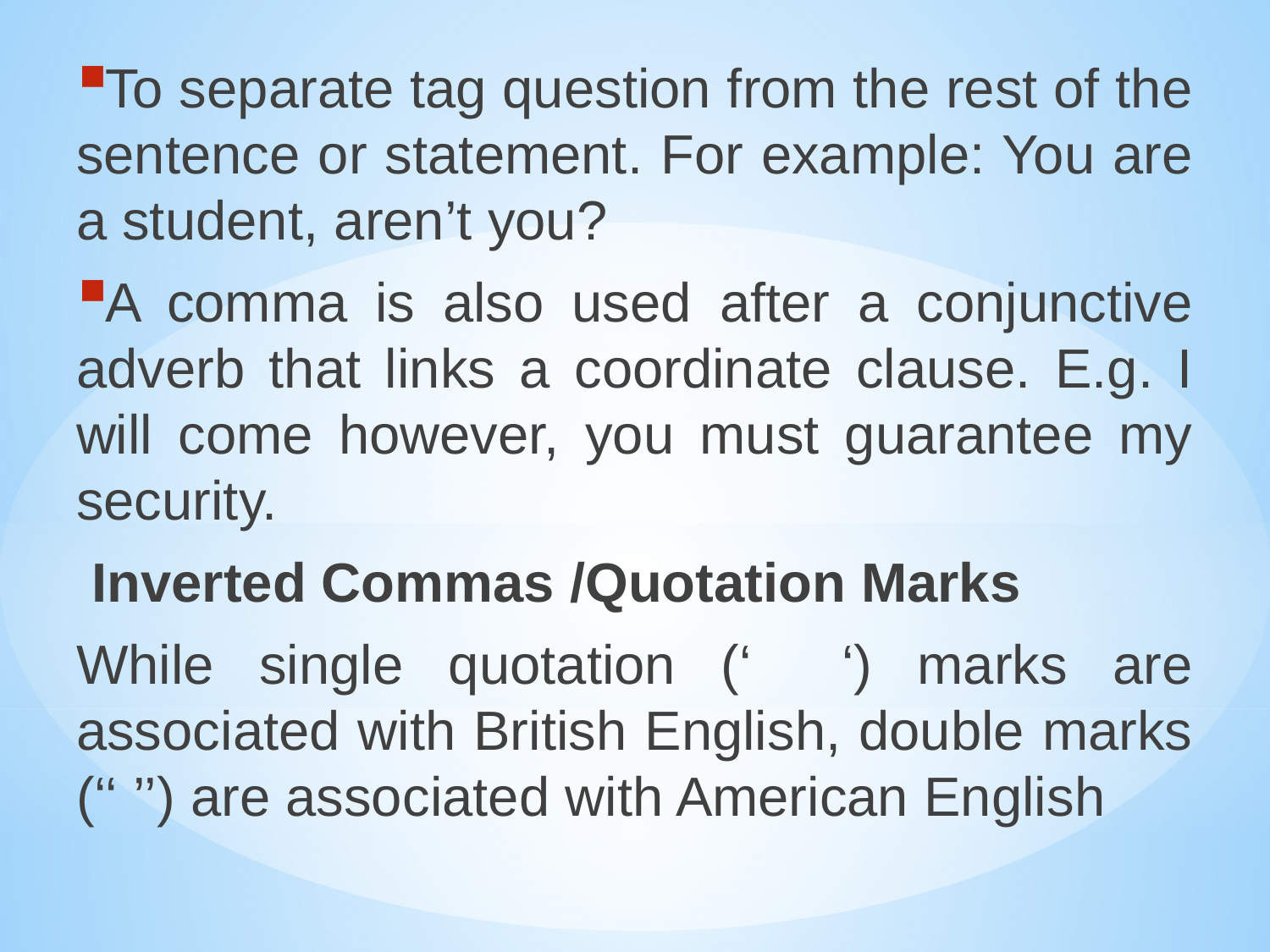

To separate tag question from the rest of the sentence or statement. For example: You are a student, aren’t you?
A comma is also used after a conjunctive adverb that links a coordinate clause. E.g. I will come however, you must guarantee my security.
 Inverted Commas /Quotation Marks
While single quotation (‘  ‘) marks are associated with British English, double marks (‘‘ ’’) are associated with American English